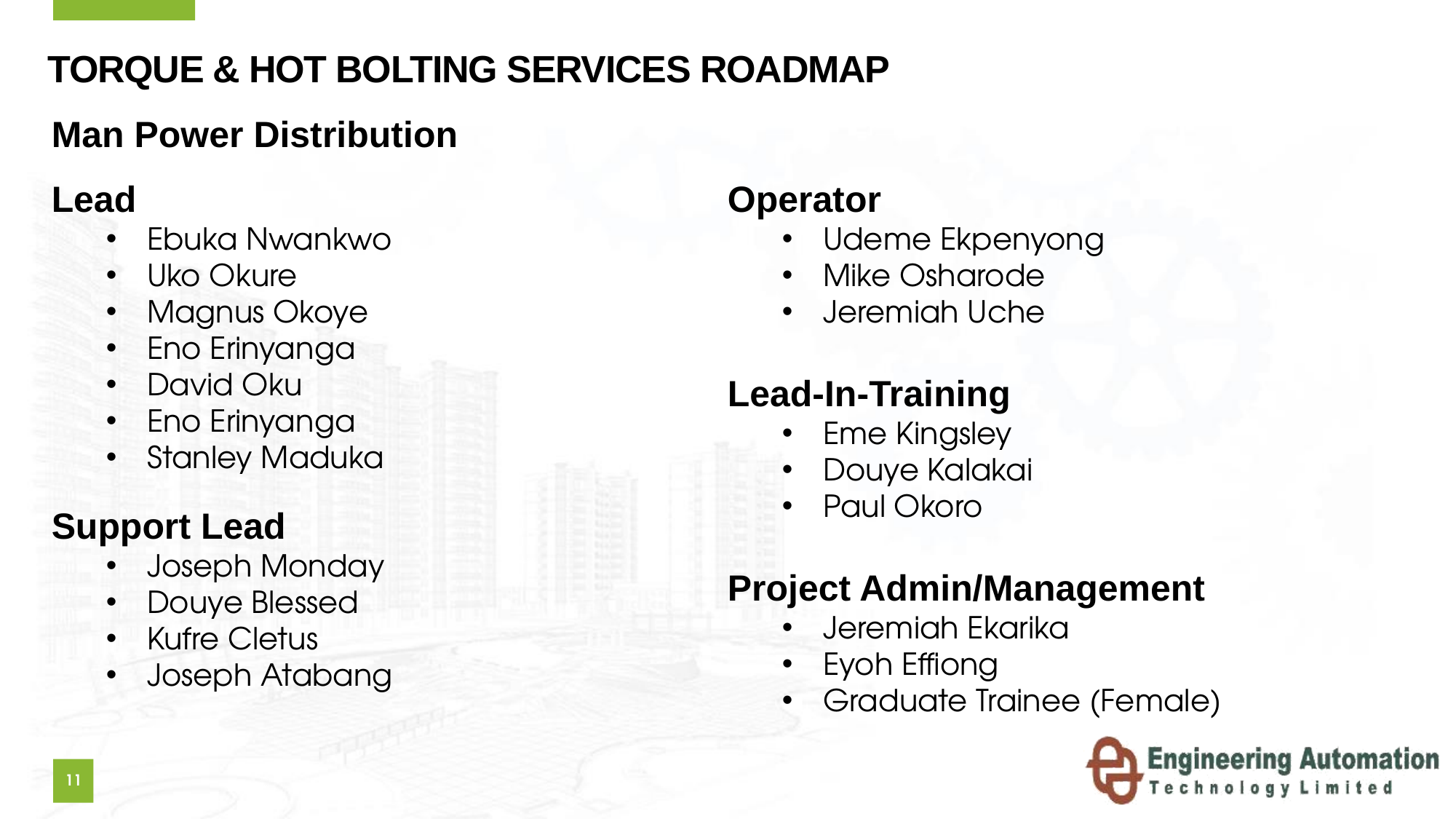

# TORQUE & HOT BOLTING SERVICES ROADMAP
Man Power Distribution
Lead
Ebuka Nwankwo
Uko Okure
Magnus Okoye
Eno Erinyanga
David Oku
Eno Erinyanga
Stanley Maduka

Support Lead
Joseph Monday
Douye Blessed
Kufre Cletus
Joseph Atabang

Operator
Udeme Ekpenyong
Mike Osharode
Jeremiah Uche

Lead-In-Training
Eme Kingsley
Douye Kalakai
Paul Okoro

Project Admin/Management
Jeremiah Ekarika
Eyoh Effiong
Graduate Trainee (Female)